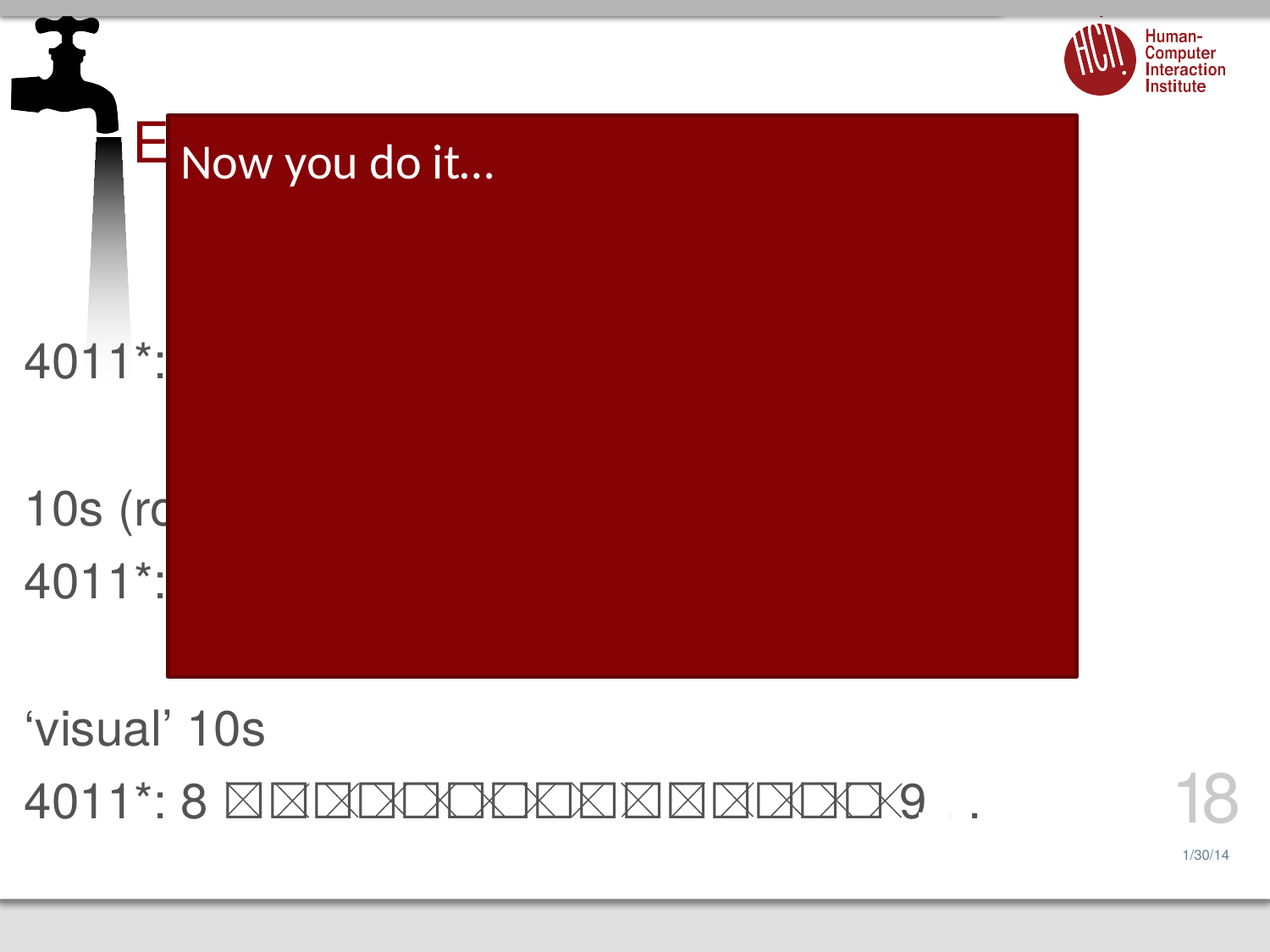

# Exercise: Stem and Leaf of Zip?
Now you do it…

4011*: 8 8 8 8 8 8 8 8 8 8 8 8 8 … 147 times 9 9

10s (rounding up always)
4011*: 8 8 8 8 8 8 8 8 8 8 8 8 8 8 8 9

‘visual’ 10s
4011*: 8 ☐☐☐☐☐☐☐☐☐☐☐☐☐☐☐ 9 . .

18
1/30/14